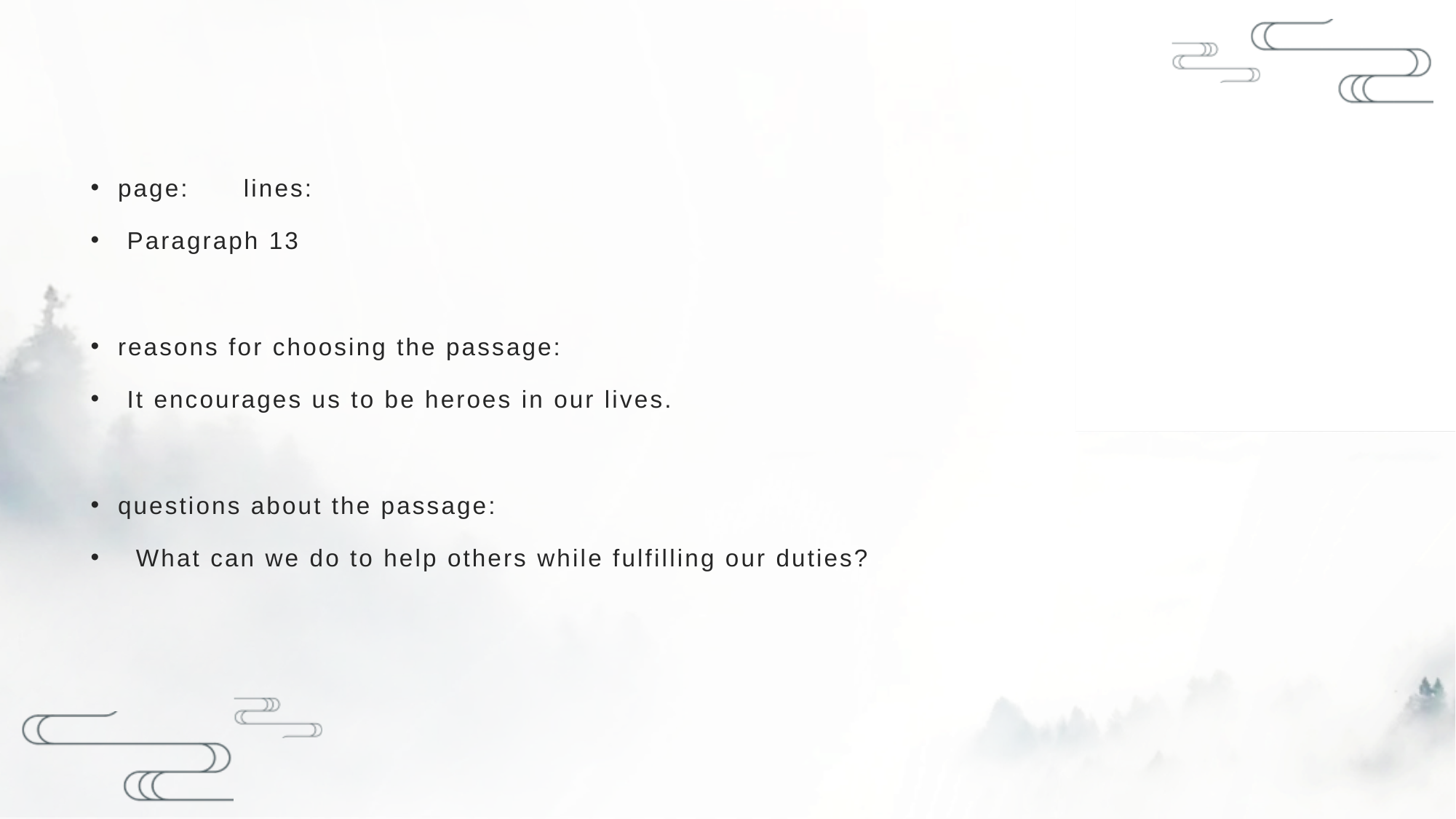

#

page:      lines:
 Paragraph 13

reasons for choosing the passage:
 It encourages us to be heroes in our lives.

questions about the passage:
  What can we do to help others while fulfilling our duties?